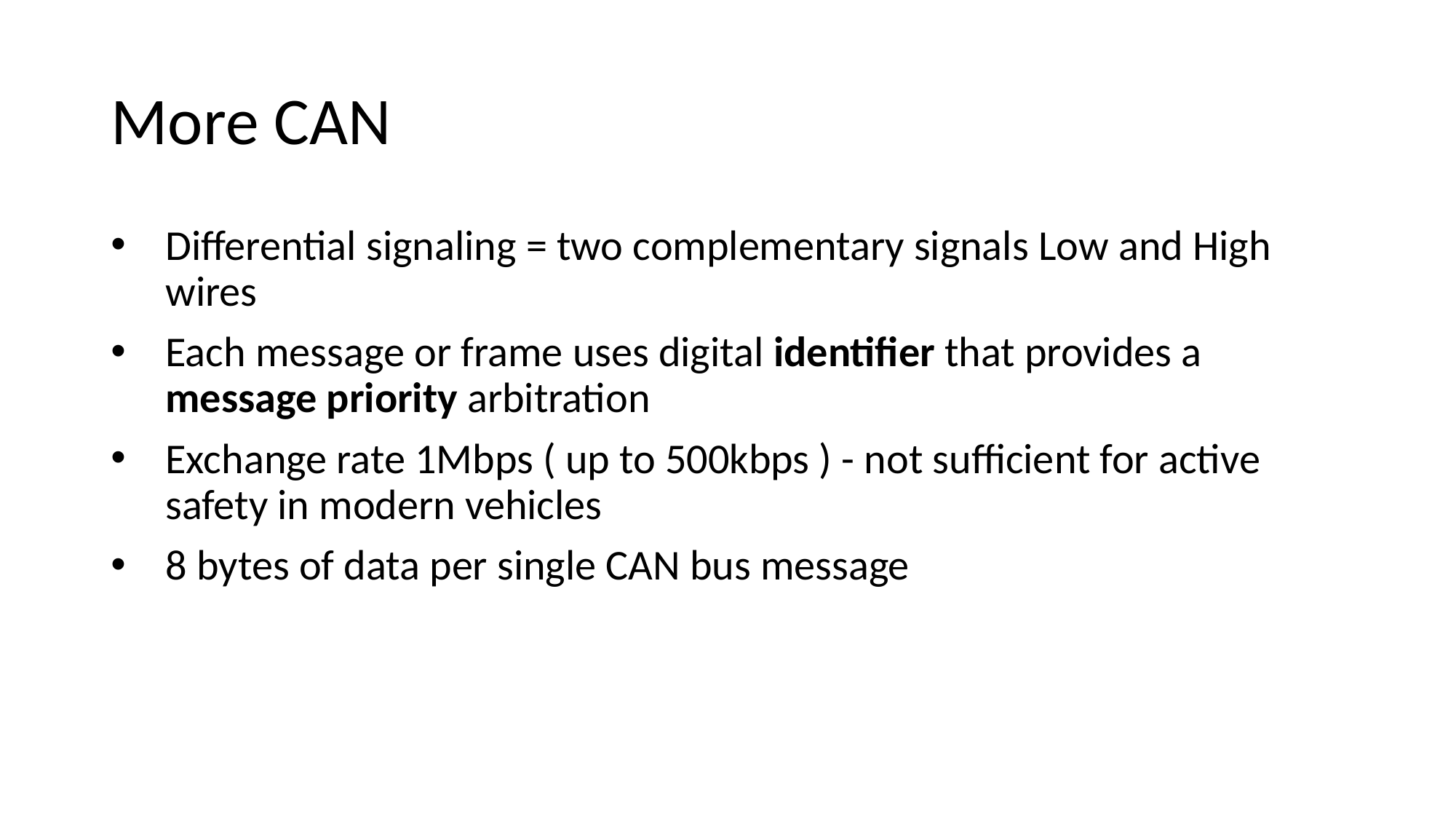

# More CAN
Differential signaling = two complementary signals Low and High wires
Each message or frame uses digital identifier that provides a message priority arbitration
Exchange rate 1Mbps ( up to 500kbps ) - not sufficient for active safety in modern vehicles
8 bytes of data per single CAN bus message